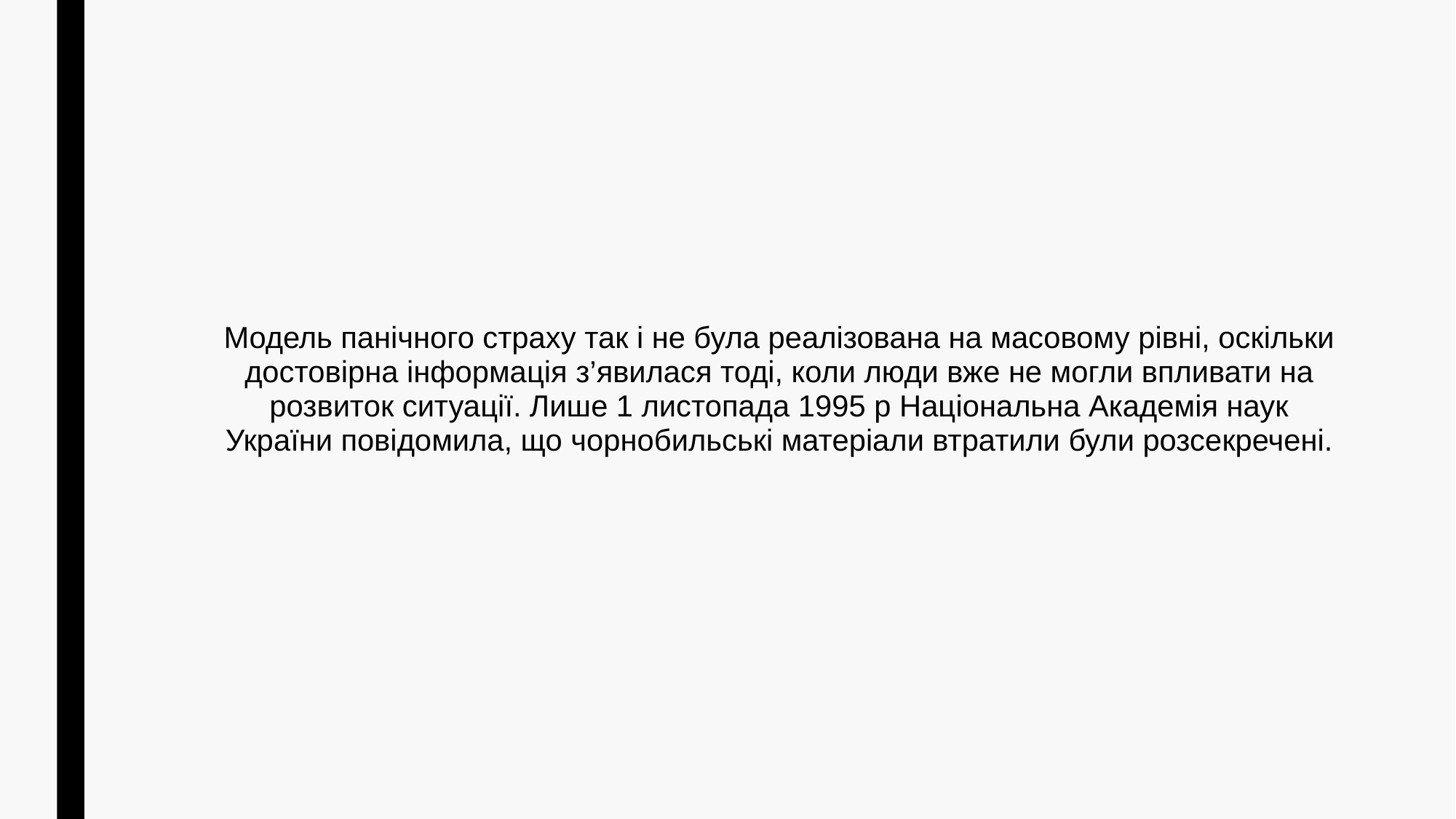

Модель панічного страху так і не була реалізована на масовому рівні, оскільки достовірна інформація з’явилася тоді, коли люди вже не могли впливати на розвиток ситуації. Лише 1 листопада 1995 р Національна Академія наук України повідомила, що чорнобильські матеріали втратили були розсекречені.